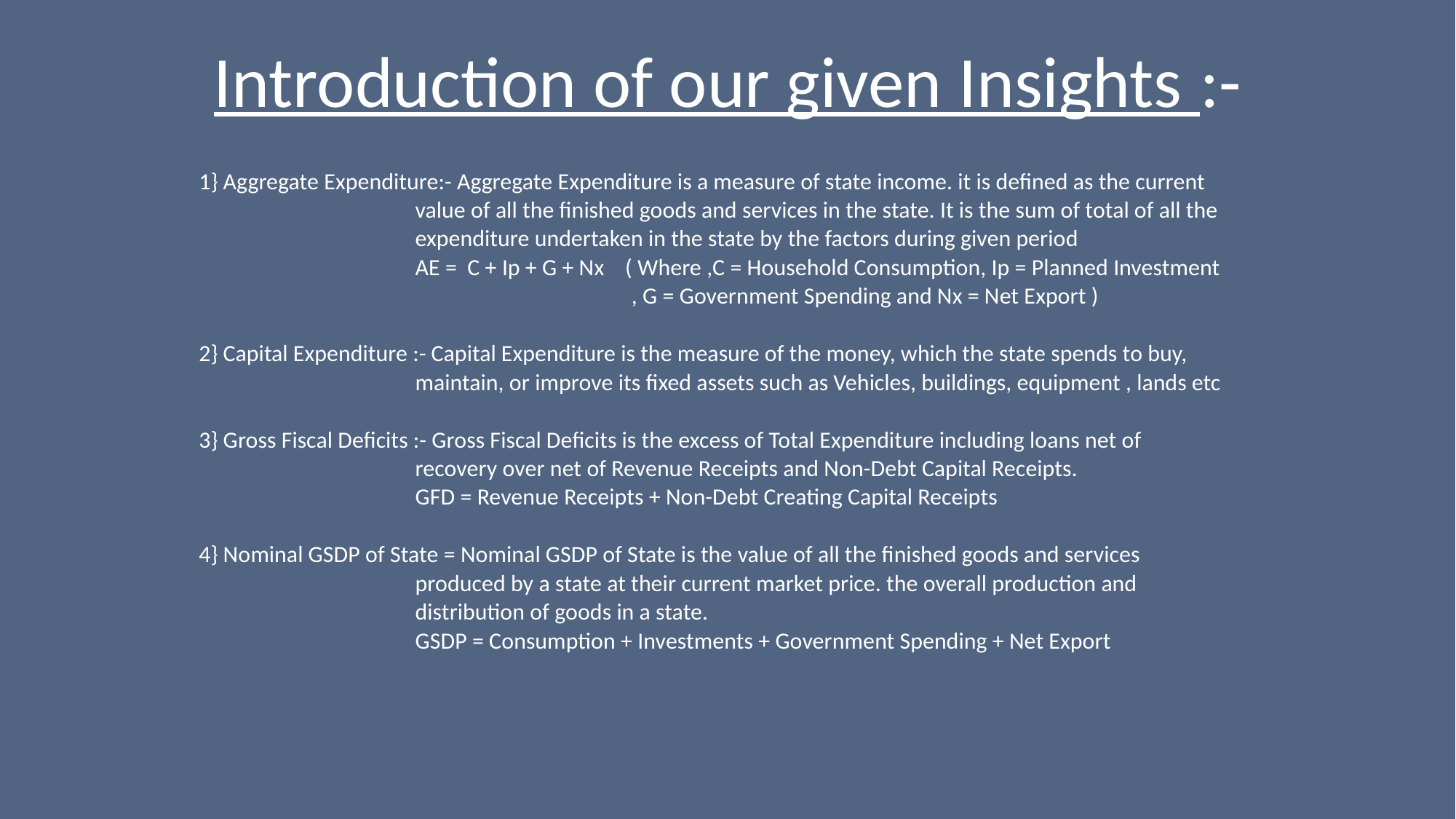

# Introduction of our given Insights :-
1} Aggregate Expenditure:- Aggregate Expenditure is a measure of state income. it is defined as the current
                                         value of all the finished goods and services in the state. It is the sum of total of all the
                                         expenditure undertaken in the state by the factors during given period
                                         AE =  C + Ip + G + Nx    ( Where ,C = Household Consumption, Ip = Planned Investment
                                                                                  , G = Government Spending and Nx = Net Export )

2} Capital Expenditure :- Capital Expenditure is the measure of the money, which the state spends to buy,
                                         maintain, or improve its fixed assets such as Vehicles, buildings, equipment , lands etc

3} Gross Fiscal Deficits :- Gross Fiscal Deficits is the excess of Total Expenditure including loans net of
                                         recovery over net of Revenue Receipts and Non-Debt Capital Receipts.
                                         GFD = Revenue Receipts + Non-Debt Creating Capital Receipts

4} Nominal GSDP of State = Nominal GSDP of State is the value of all the finished goods and services
                                         produced by a state at their current market price. the overall production and
                                         distribution of goods in a state.
                                         GSDP = Consumption + Investments + Government Spending + Net Export